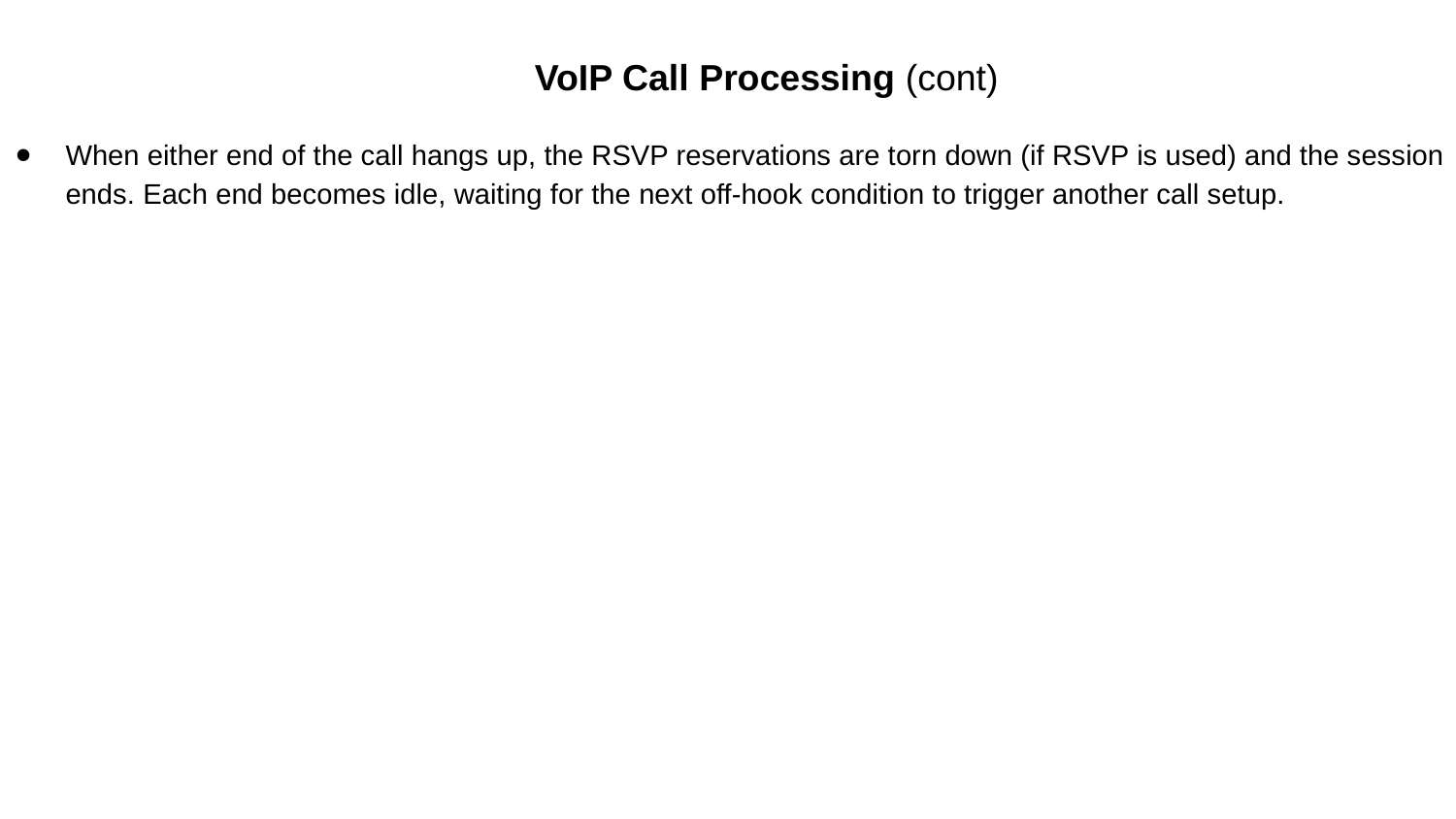

VoIP Call Processing (cont)

When either end of the call hangs up, the RSVP reservations are torn down (if RSVP is used) and the session ends. Each end becomes idle, waiting for the next off-hook condition to trigger another call setup.